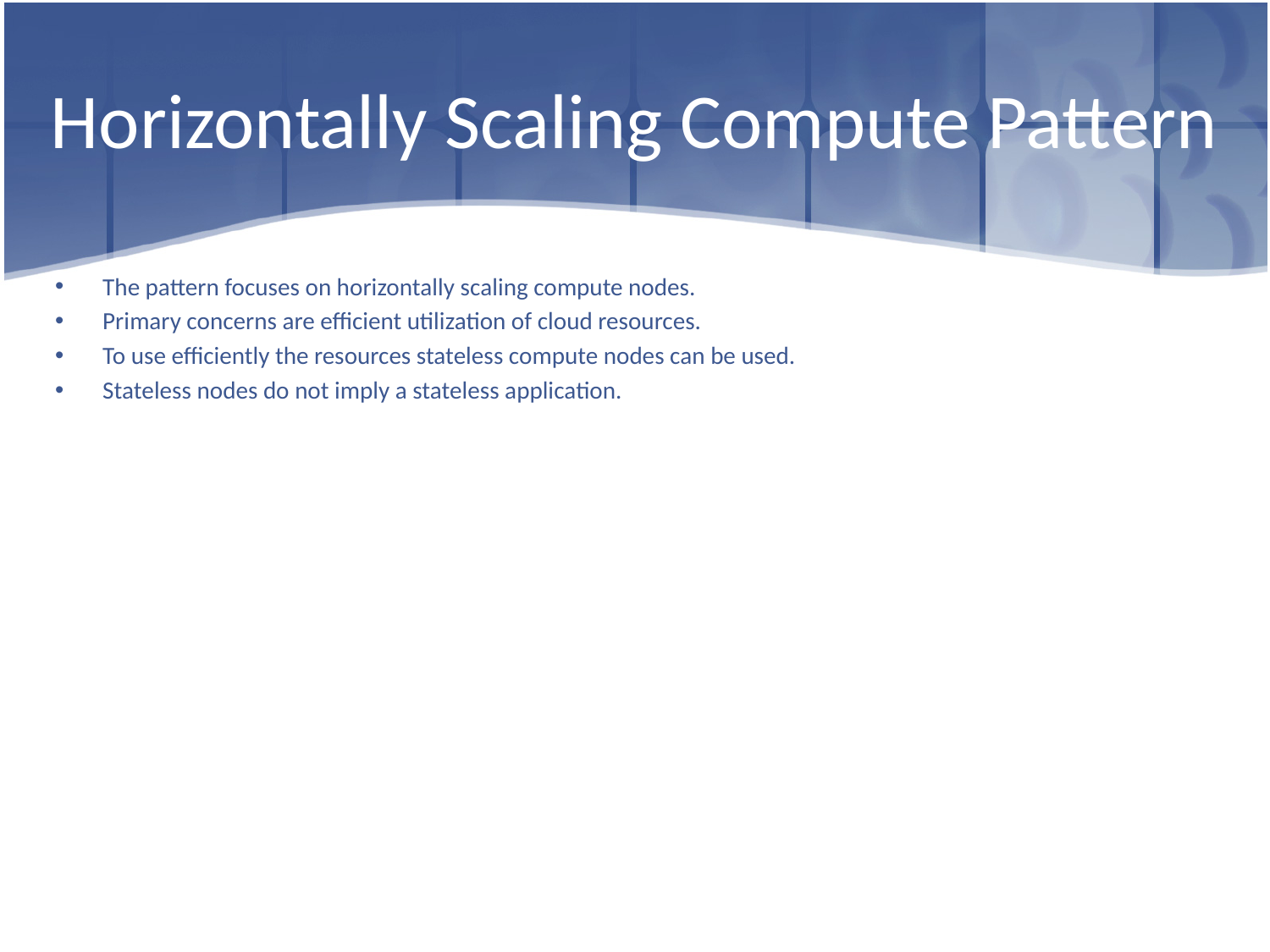

# Horizontally Scaling Compute Pattern
The pattern focuses on horizontally scaling compute nodes.
Primary concerns are efficient utilization of cloud resources.
To use efficiently the resources stateless compute nodes can be used.
Stateless nodes do not imply a stateless application.